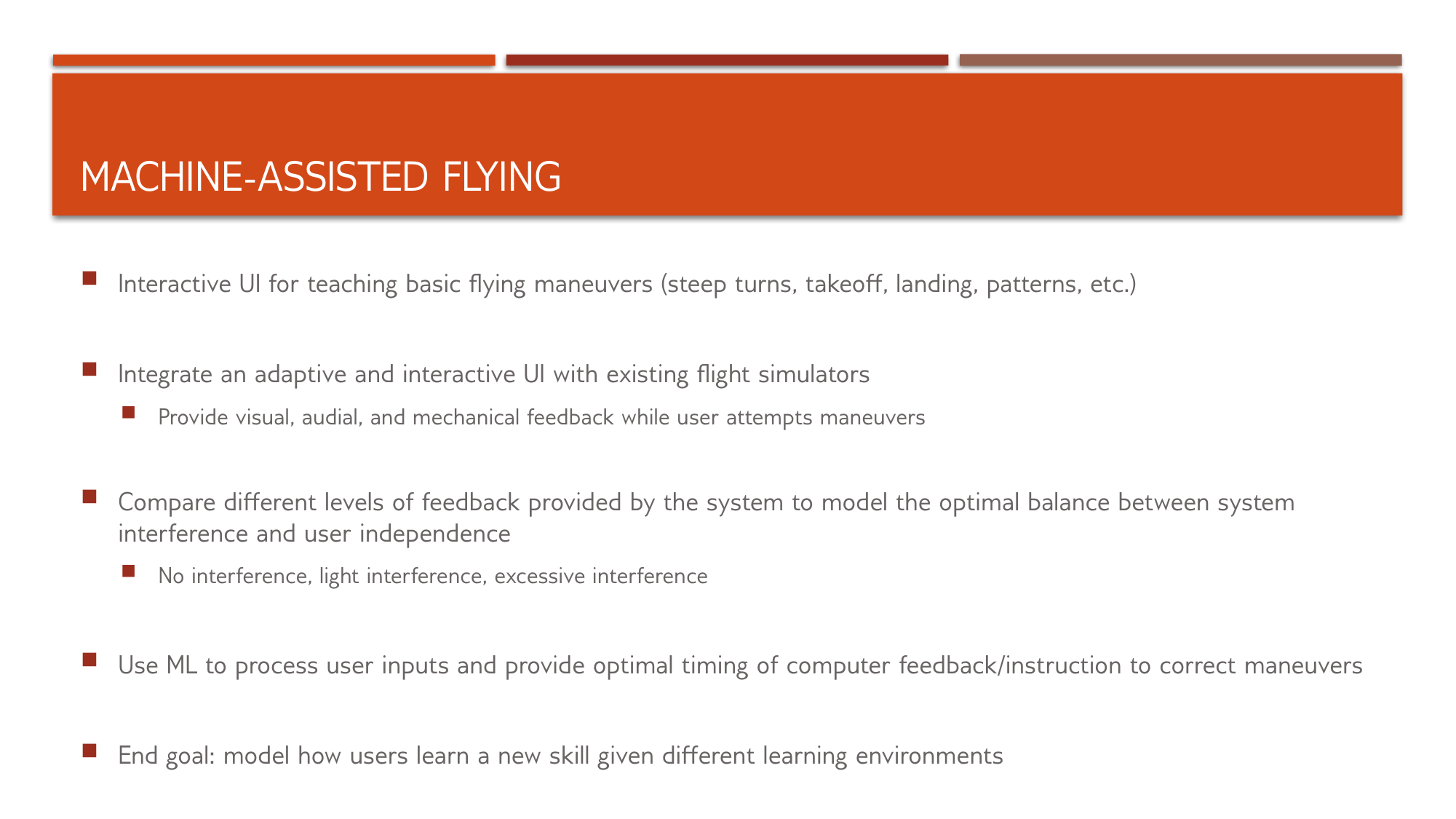

# Machine-assisted flying
Interactive UI for teaching basic flying maneuvers (steep turns, takeoff, landing, patterns, etc.)

Integrate an adaptive and interactive UI with existing flight simulators
Provide visual, audial, and mechanical feedback while user attempts maneuvers

Compare different levels of feedback provided by the system to model the optimal balance between system interference and user independence
No interference, light interference, excessive interference

Use ML to process user inputs and provide optimal timing of computer feedback/instruction to correct maneuvers

End goal: model how users learn a new skill given different learning environments